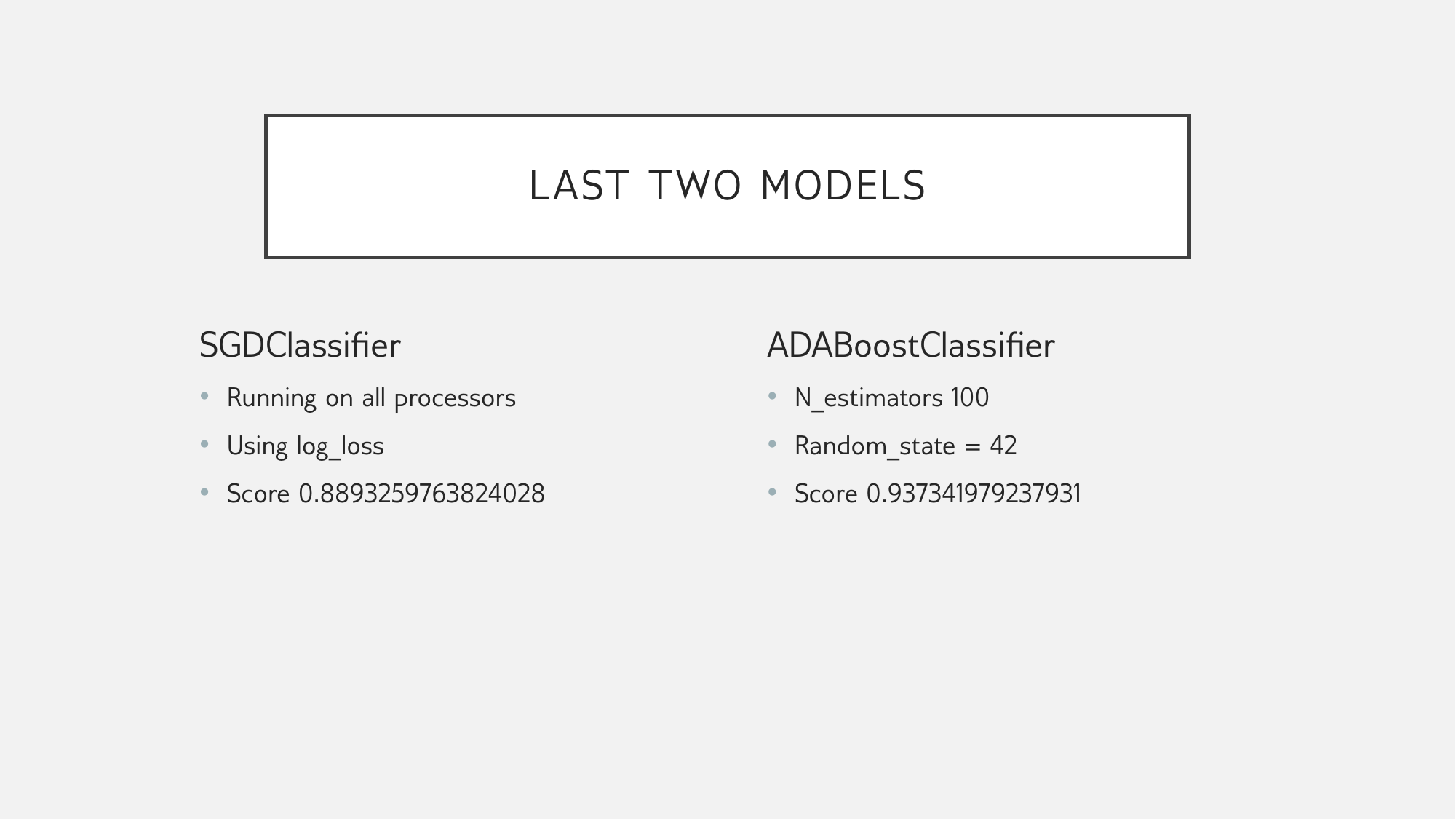

# Last two models
SGDClassifier
Running on all processors
Using log_loss
Score 0.8893259763824028
ADABoostClassifier
N_estimators 100
Random_state = 42
Score 0.937341979237931